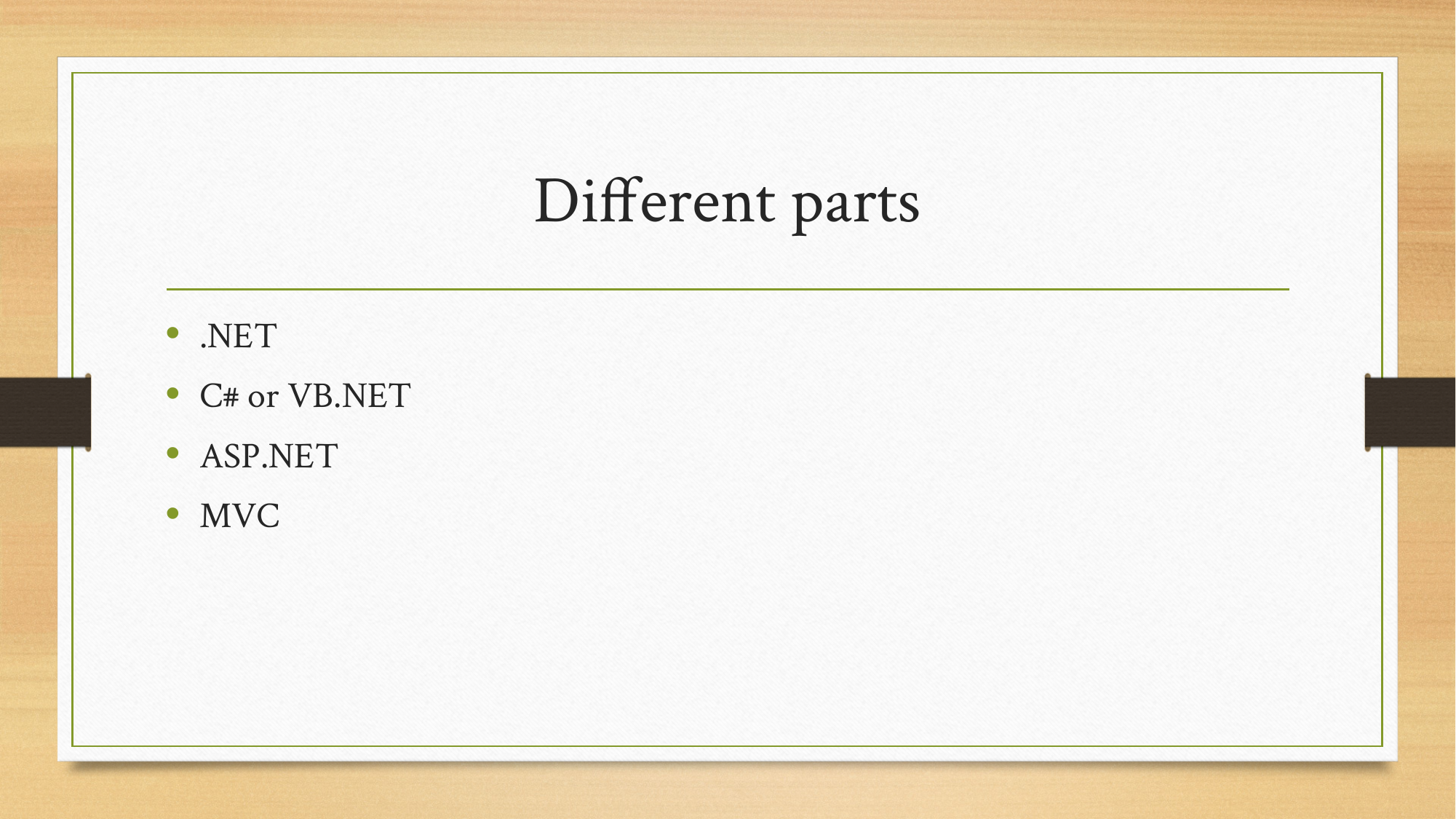

# Different parts
.NET
C# or VB.NET
ASP.NET
MVC